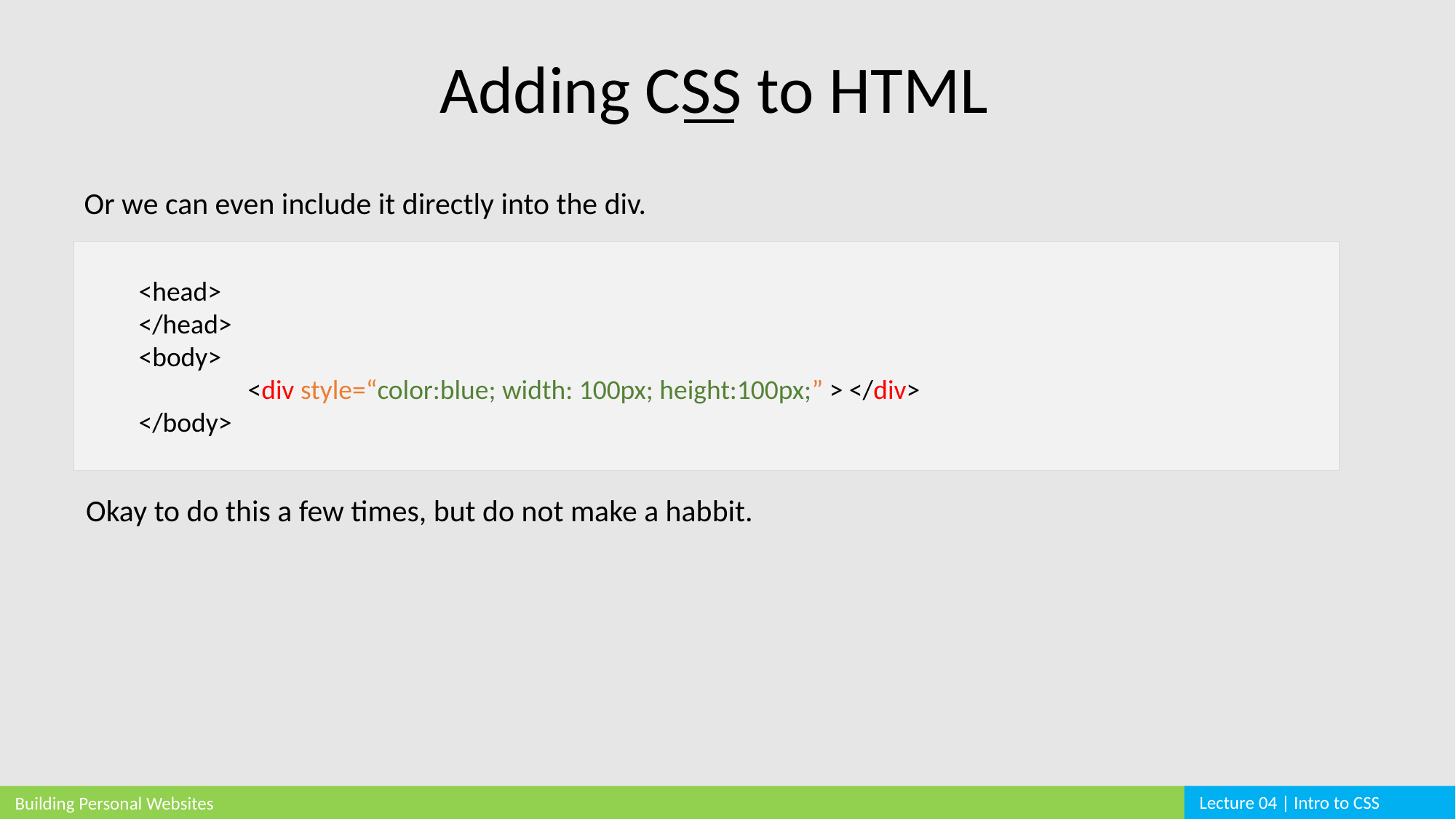

Adding CSS to HTML
Or we can even include it directly into the div.
<head>
</head>
<body>
	<div style=“color:blue; width: 100px; height:100px;” > </div>
</body>
Okay to do this a few times, but do not make a habbit.
Lecture 04 | Intro to CSS

Building Personal Websites